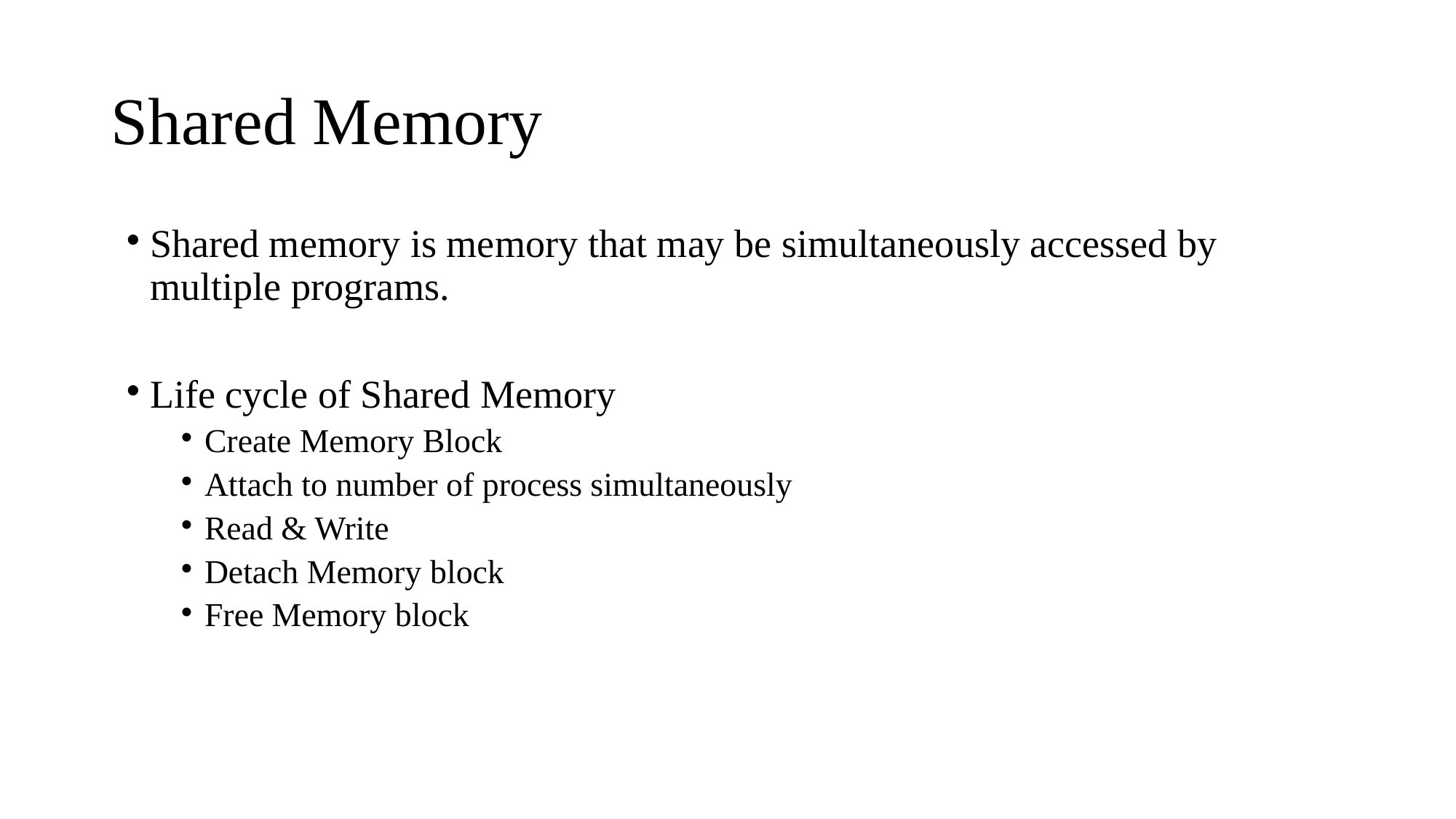

# Shared Memory
Shared memory is memory that may be simultaneously accessed by multiple programs.

Life cycle of Shared Memory
Create Memory Block
Attach to number of process simultaneously
Read & Write
Detach Memory block
Free Memory block